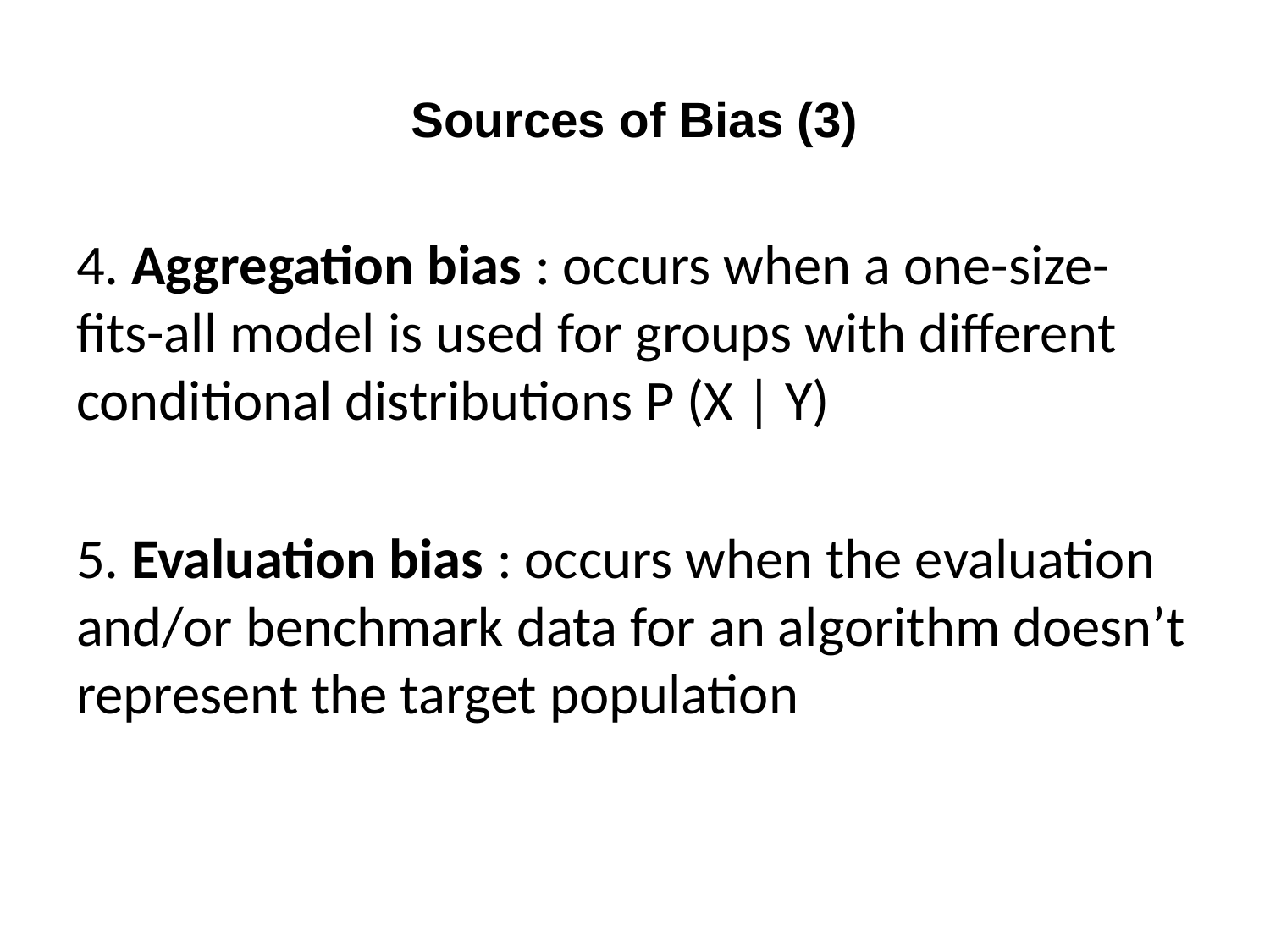

# Sources of Bias (3)
4. Aggregation bias : occurs when a one-size-fits-all model is used for groups with different conditional distributions P (X | Y)

5. Evaluation bias : occurs when the evaluation and/or benchmark data for an algorithm doesn’t represent the target population